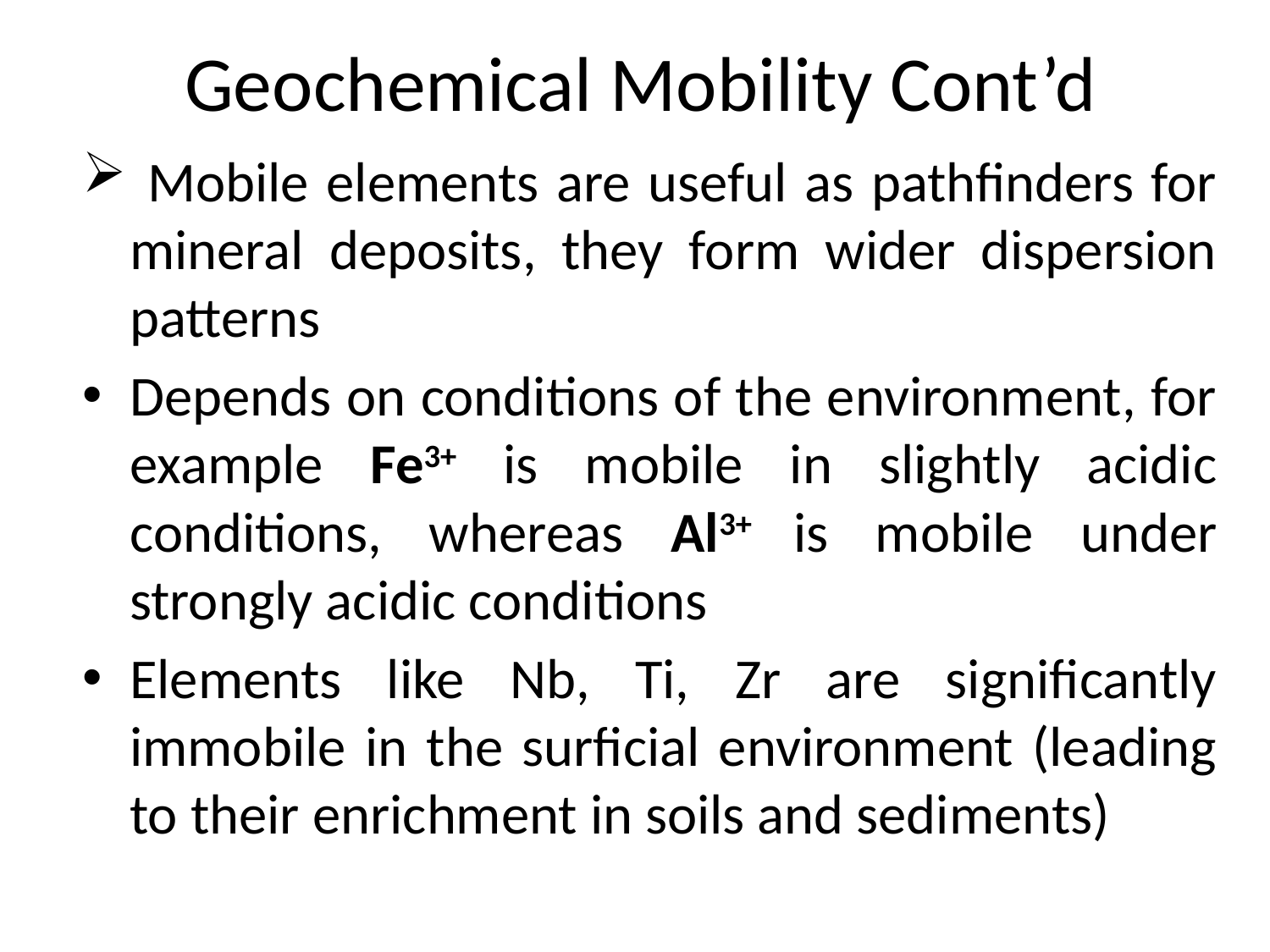

# Geochemical Mobility Cont’d
 Mobile elements are useful as pathfinders for mineral deposits, they form wider dispersion patterns
Depends on conditions of the environment, for example Fe3+ is mobile in slightly acidic conditions, whereas Al3+ is mobile under strongly acidic conditions
Elements like Nb, Ti, Zr are significantly immobile in the surficial environment (leading to their enrichment in soils and sediments)